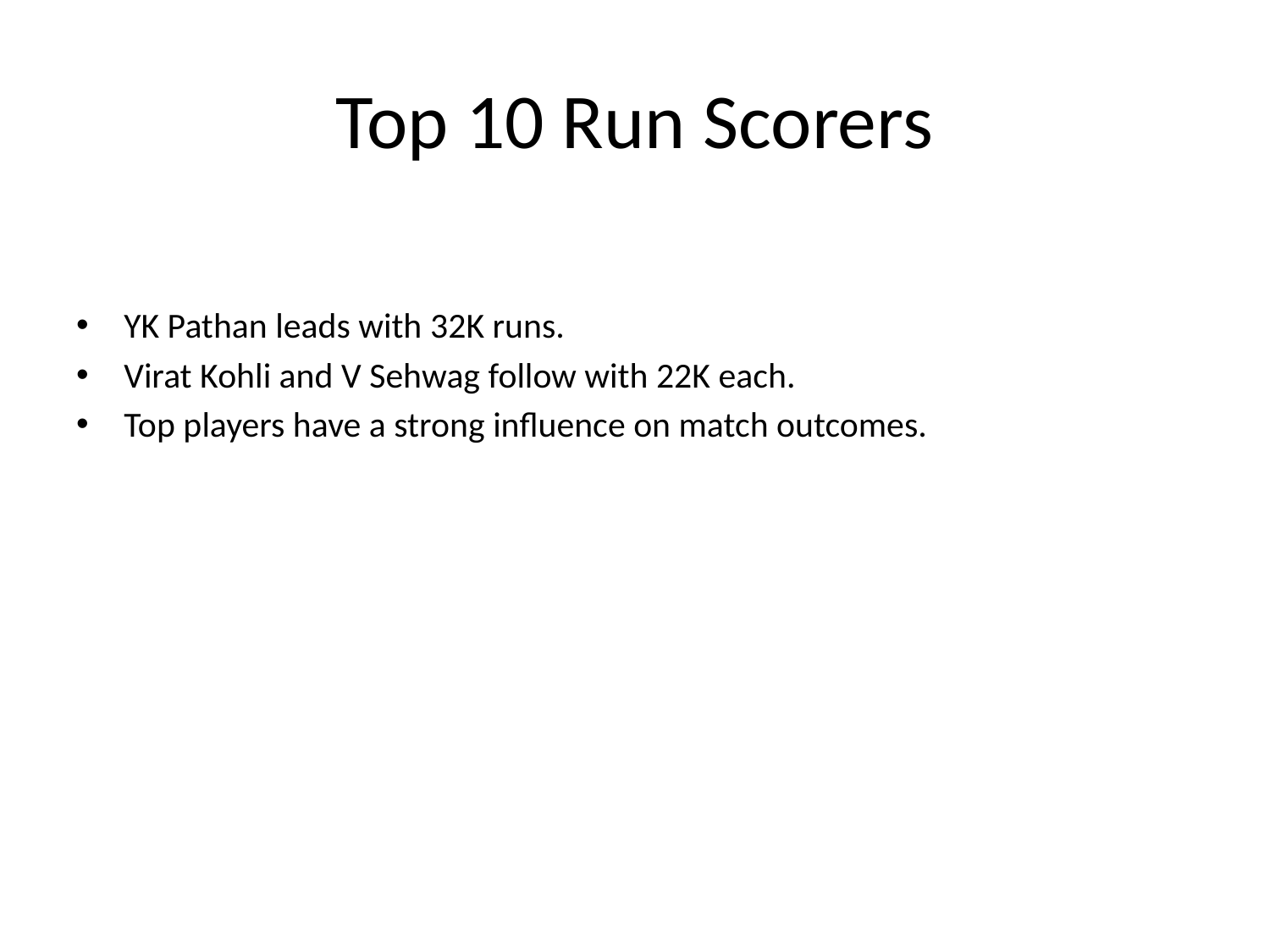

# Top 10 Run Scorers

YK Pathan leads with 32K runs.
Virat Kohli and V Sehwag follow with 22K each.
Top players have a strong influence on match outcomes.